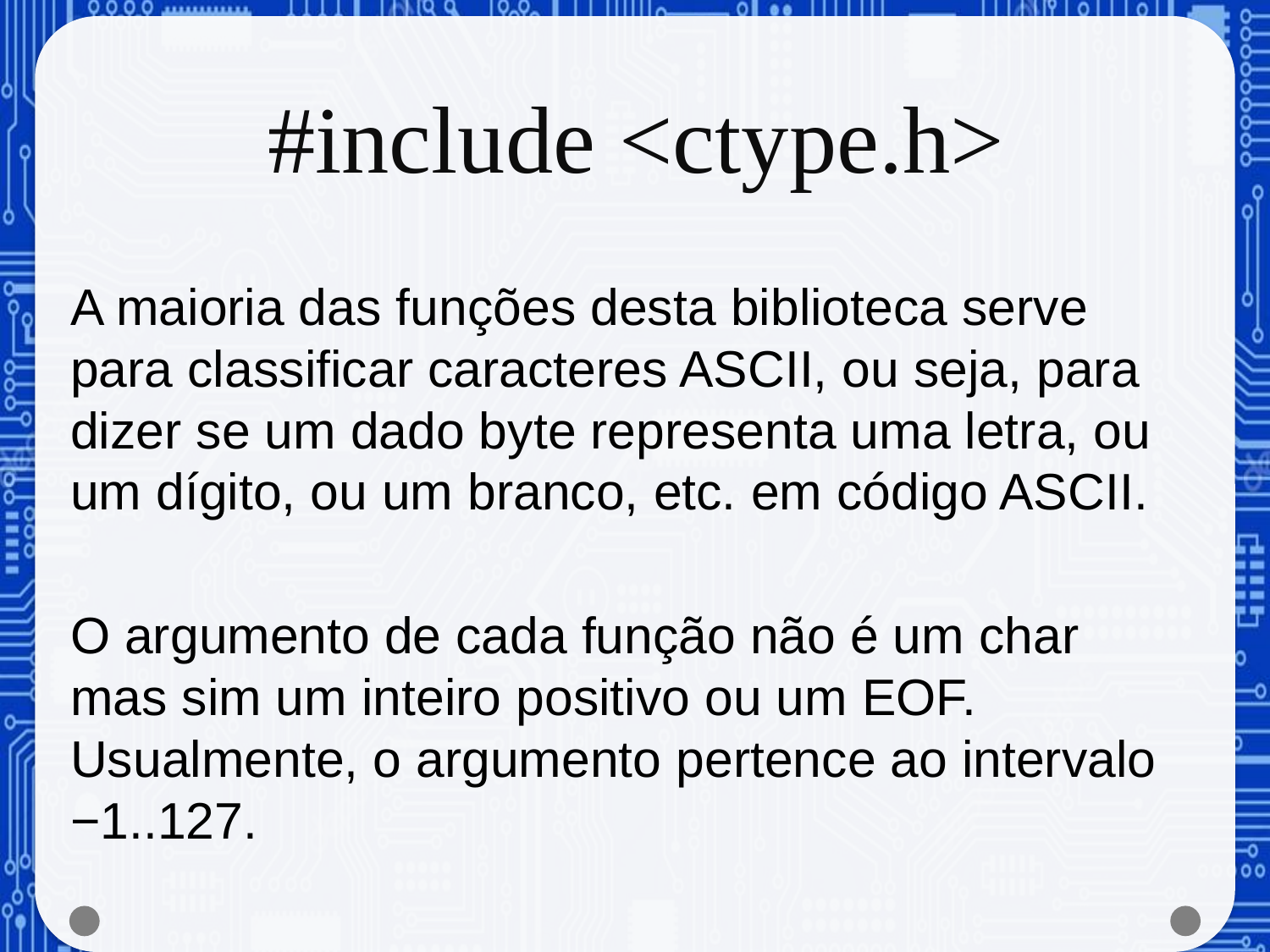

# #include <ctype.h>
A maioria das funções desta biblioteca serve para classificar caracteres ASCII, ou seja, para dizer se um dado byte representa uma letra, ou um dígito, ou um branco, etc. em código ASCII.

O argumento de cada função não é um char mas sim um inteiro positivo ou um EOF. Usualmente, o argumento pertence ao intervalo −1..127.